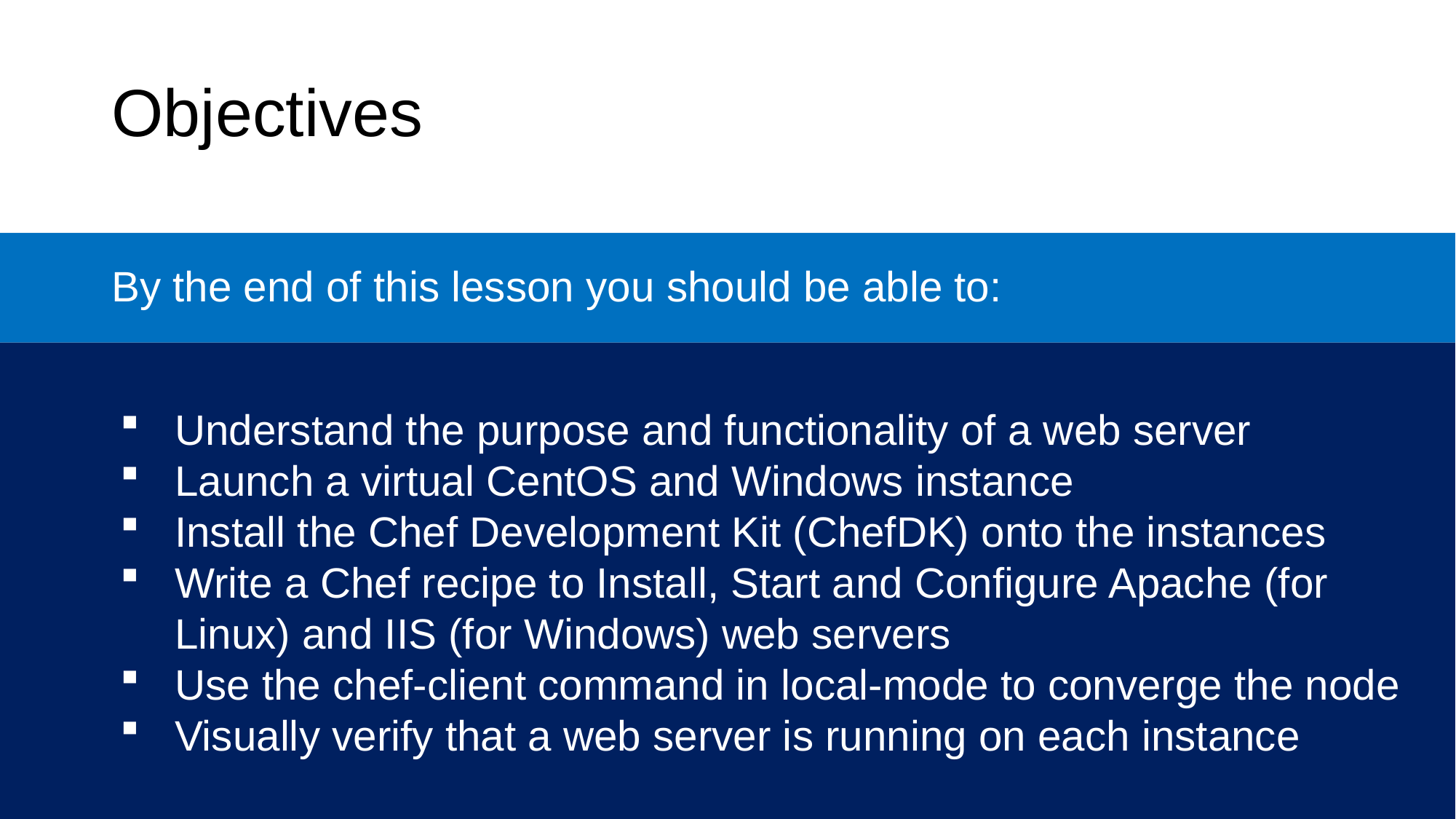

Objectives

By the end of this lesson you should be able to:
Understand the purpose and functionality of a web server
Launch a virtual CentOS and Windows instance
Install the Chef Development Kit (ChefDK) onto the instances
Write a Chef recipe to Install, Start and Configure Apache (for Linux) and IIS (for Windows) web servers
Use the chef-client command in local-mode to converge the node
Visually verify that a web server is running on each instance